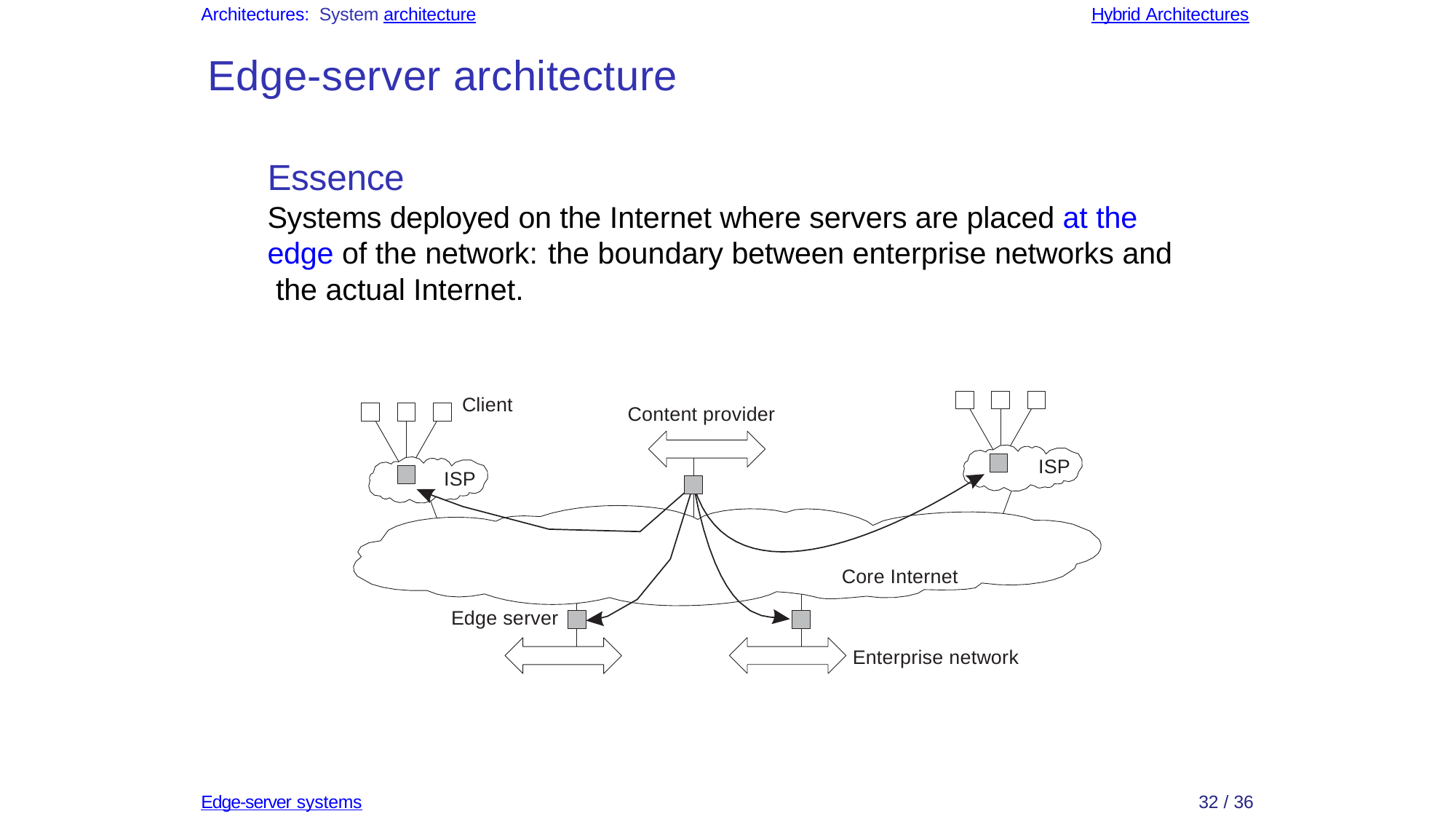

Architectures: System architecture
Hybrid Architectures
Edge-server architecture

Essence
Systems deployed on the Internet where servers are placed at the  edge of the network: the boundary between enterprise networks and  the actual Internet.
Client

Content provider

ISP
ISP

Core Internet
Edge server
Enterprise network
Edge-server systems
32 / 36